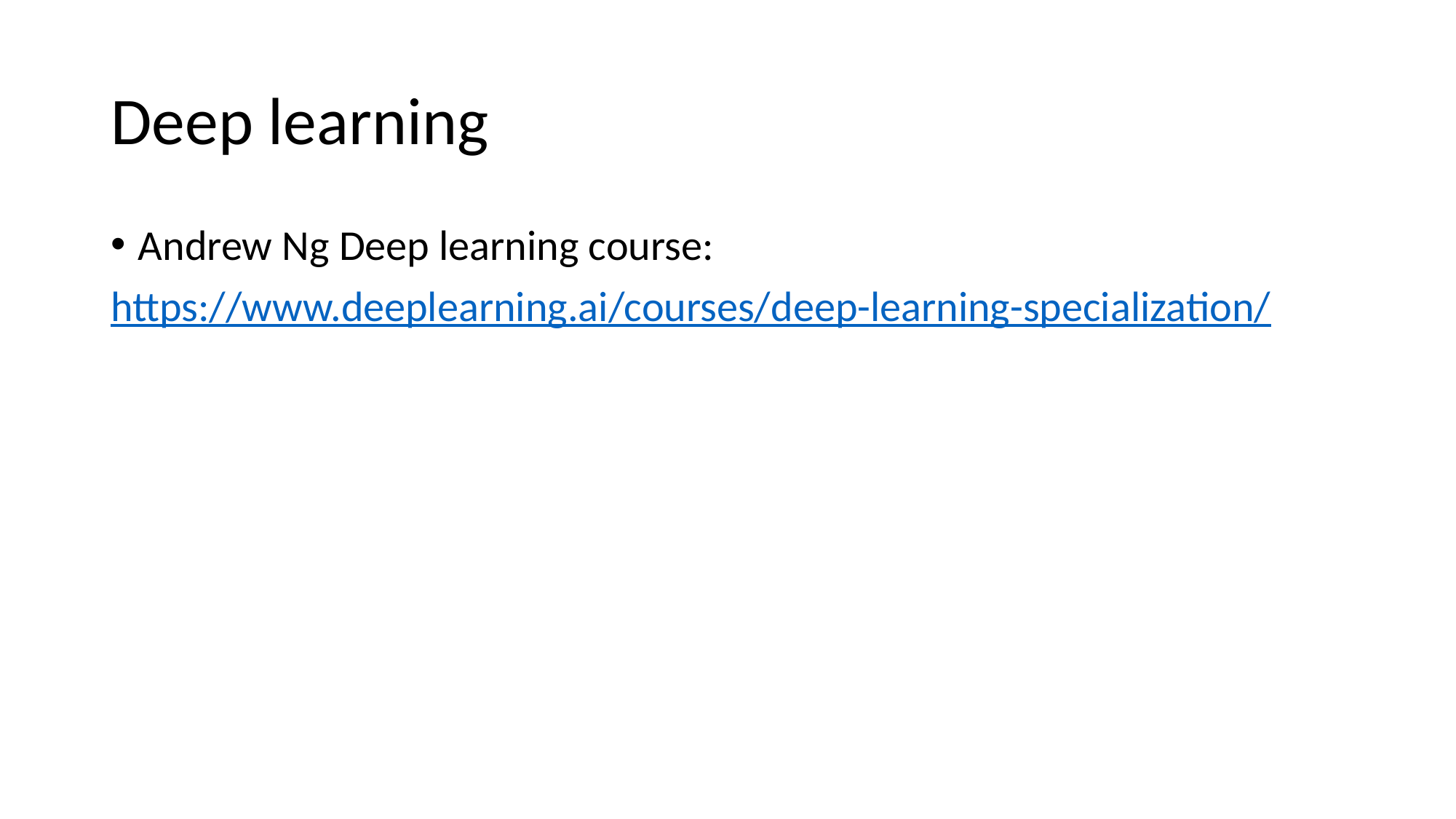

# Deep learning
Andrew Ng Deep learning course:
https://www.deeplearning.ai/courses/deep-learning-specialization/